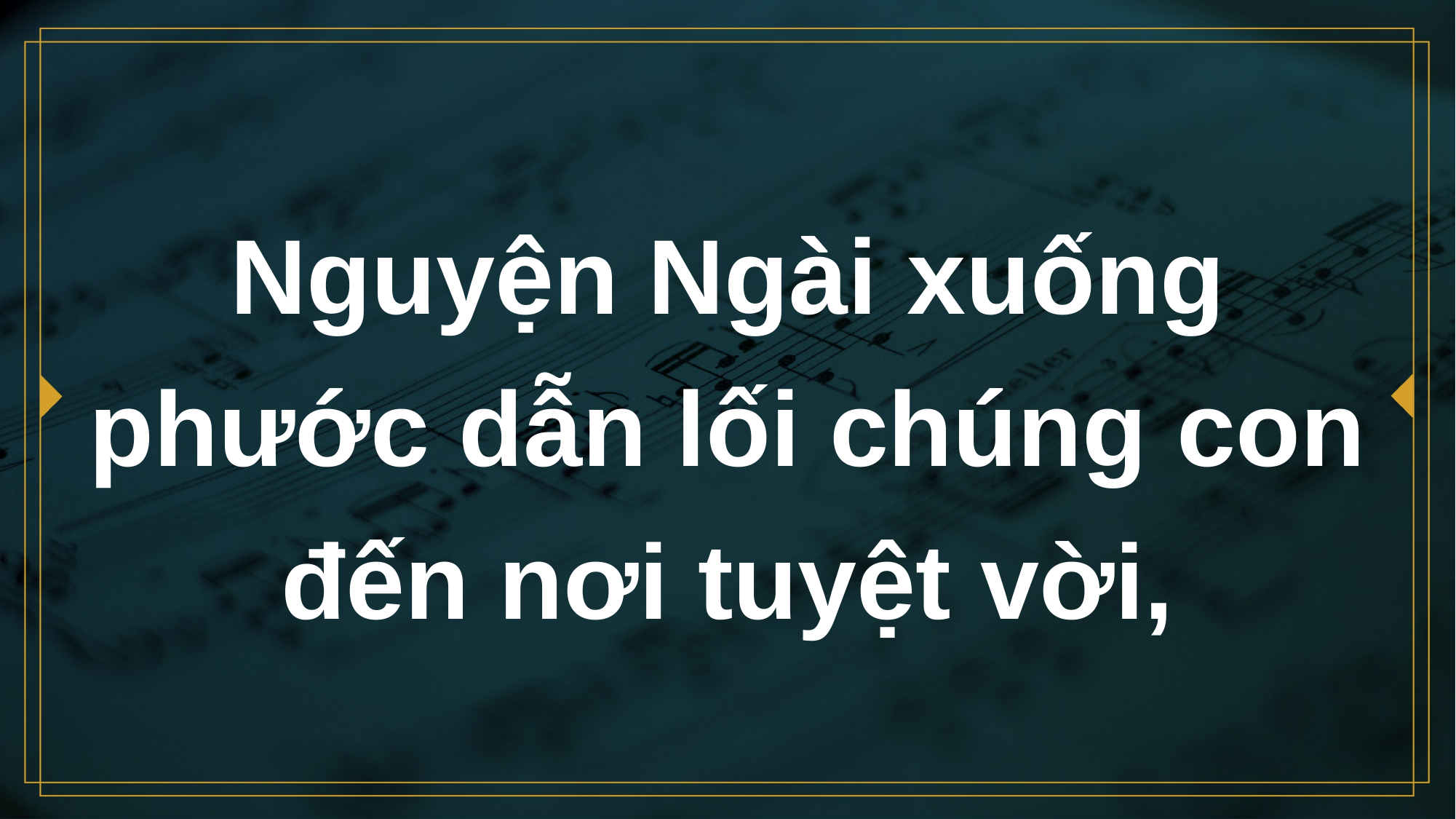

# Nguyện Ngài xuống phước dẫn lối chúng con đến nơi tuyệt vời,